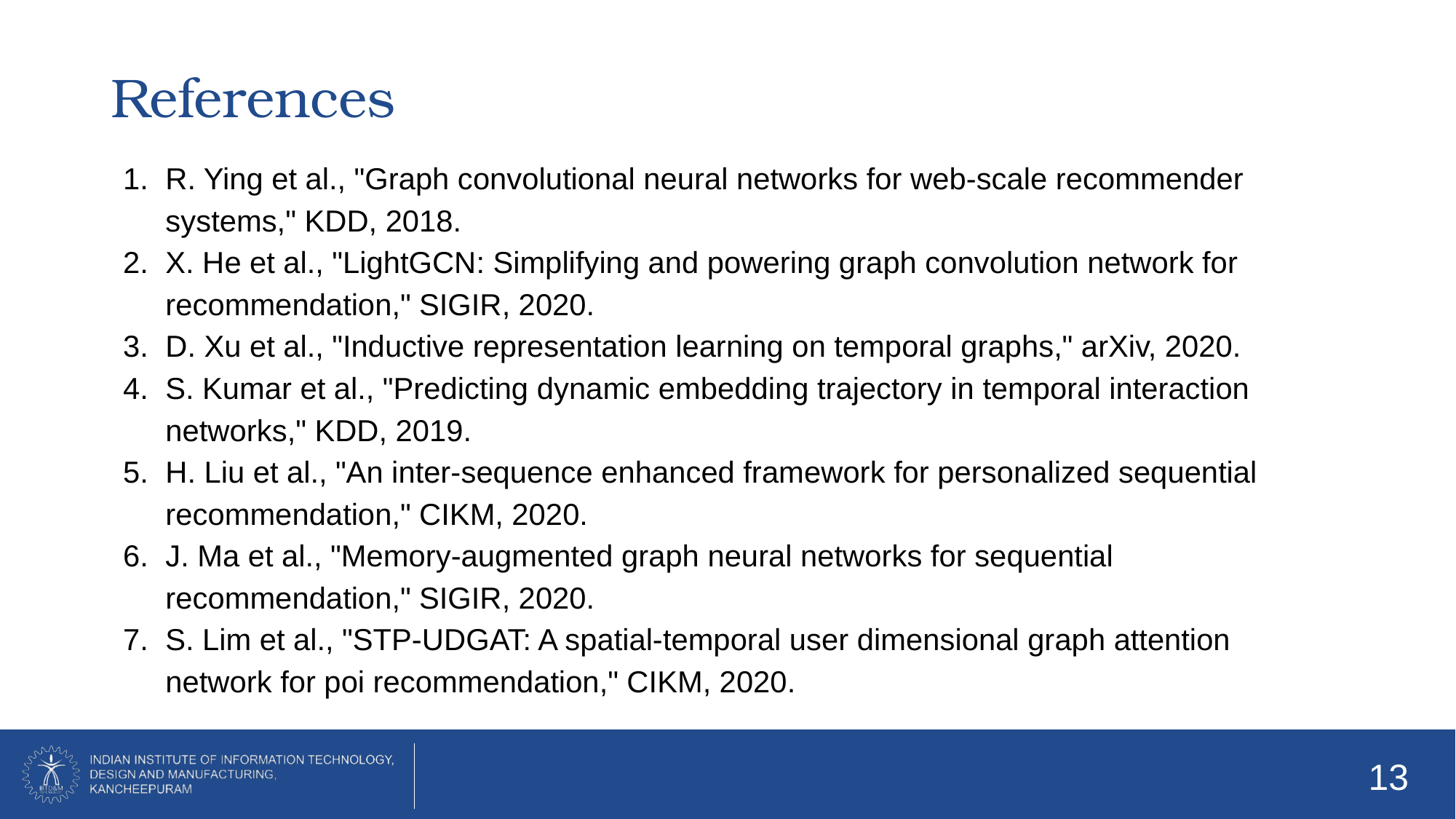

# References
R. Ying et al., "Graph convolutional neural networks for web-scale recommender systems," KDD, 2018.
X. He et al., "LightGCN: Simplifying and powering graph convolution network for recommendation," SIGIR, 2020.
D. Xu et al., "Inductive representation learning on temporal graphs," arXiv, 2020.
S. Kumar et al., "Predicting dynamic embedding trajectory in temporal interaction networks," KDD, 2019.
H. Liu et al., "An inter-sequence enhanced framework for personalized sequential recommendation," CIKM, 2020.
J. Ma et al., "Memory-augmented graph neural networks for sequential recommendation," SIGIR, 2020.
S. Lim et al., "STP-UDGAT: A spatial-temporal user dimensional graph attention network for poi recommendation," CIKM, 2020.
13